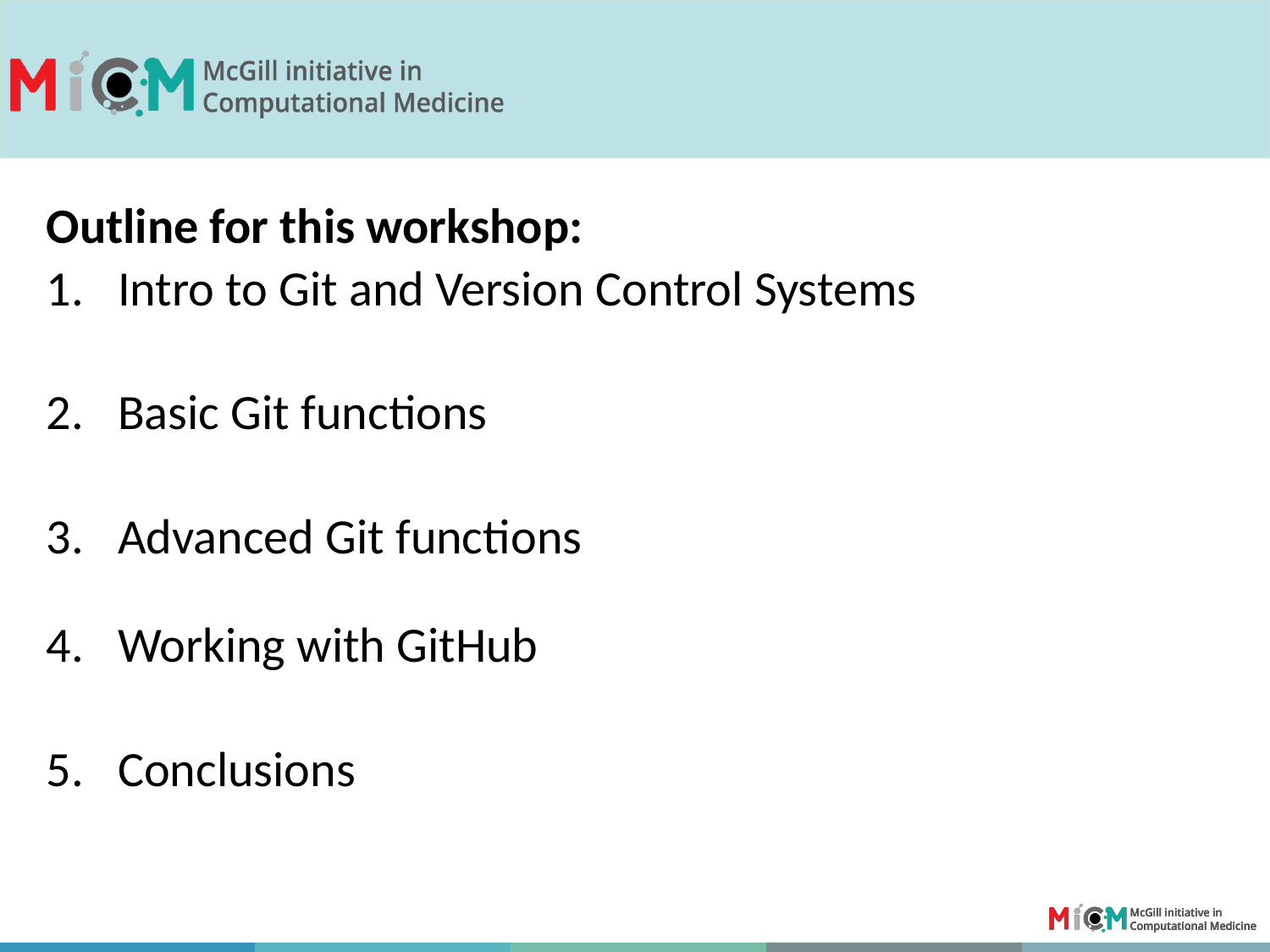

Outline for this workshop:
Intro to Git and Version Control Systems

Basic Git functions

Advanced Git functions

Working with GitHub

Conclusions